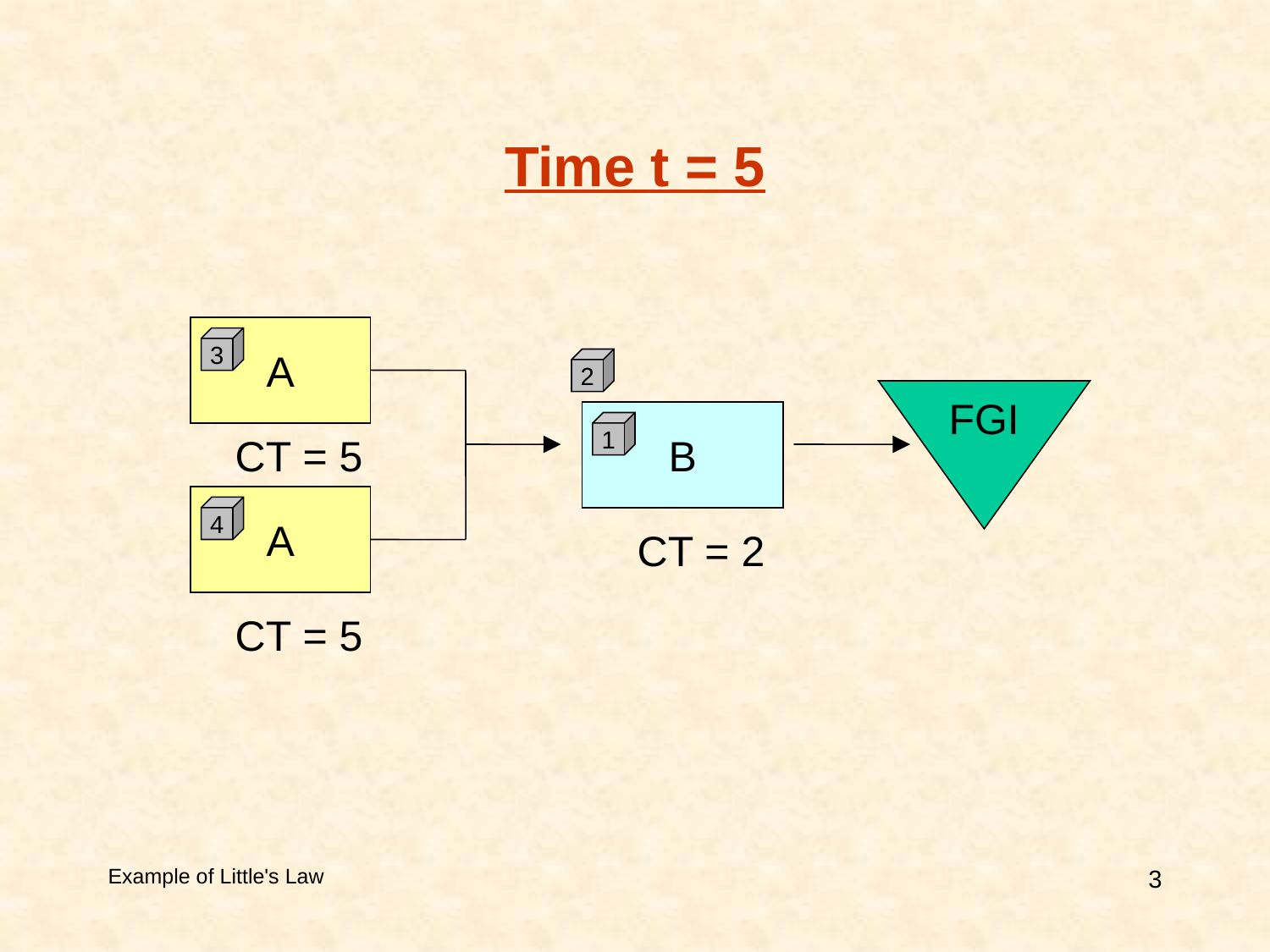

# Time t = 5
A
3
2

FGI
B
1
CT = 5

A
4
CT = 2

CT = 5
Example of Little's Law
3